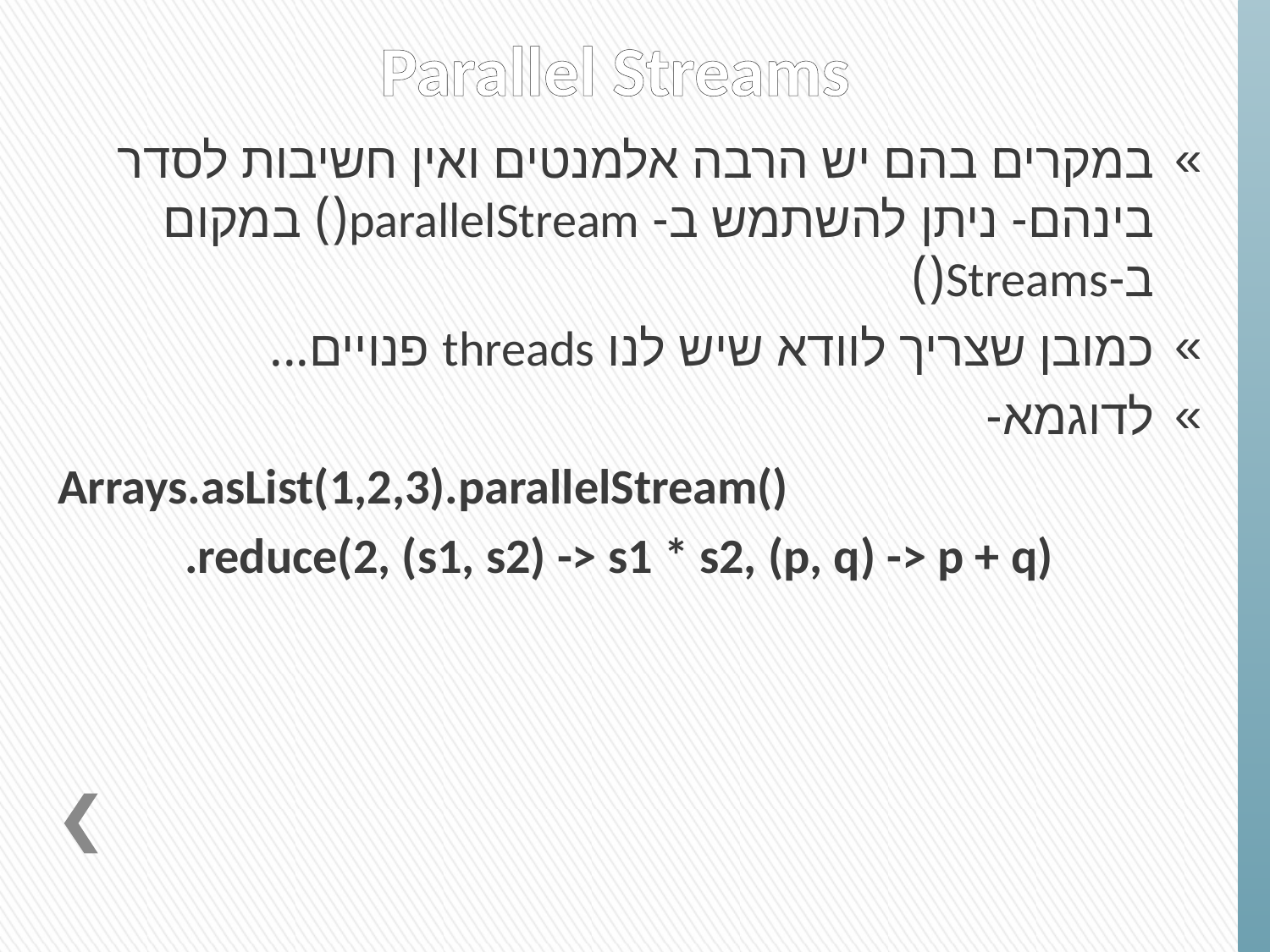

# Parallel Streams
במקרים בהם יש הרבה אלמנטים ואין חשיבות לסדר בינהם- ניתן להשתמש ב- parallelStream() במקום ב-Streams()
כמובן שצריך לוודא שיש לנו threads פנויים...
לדוגמא-
Arrays.asList(1,2,3).parallelStream()
	.reduce(2, (s1, s2) -> s1 * s2, (p, q) -> p + q)